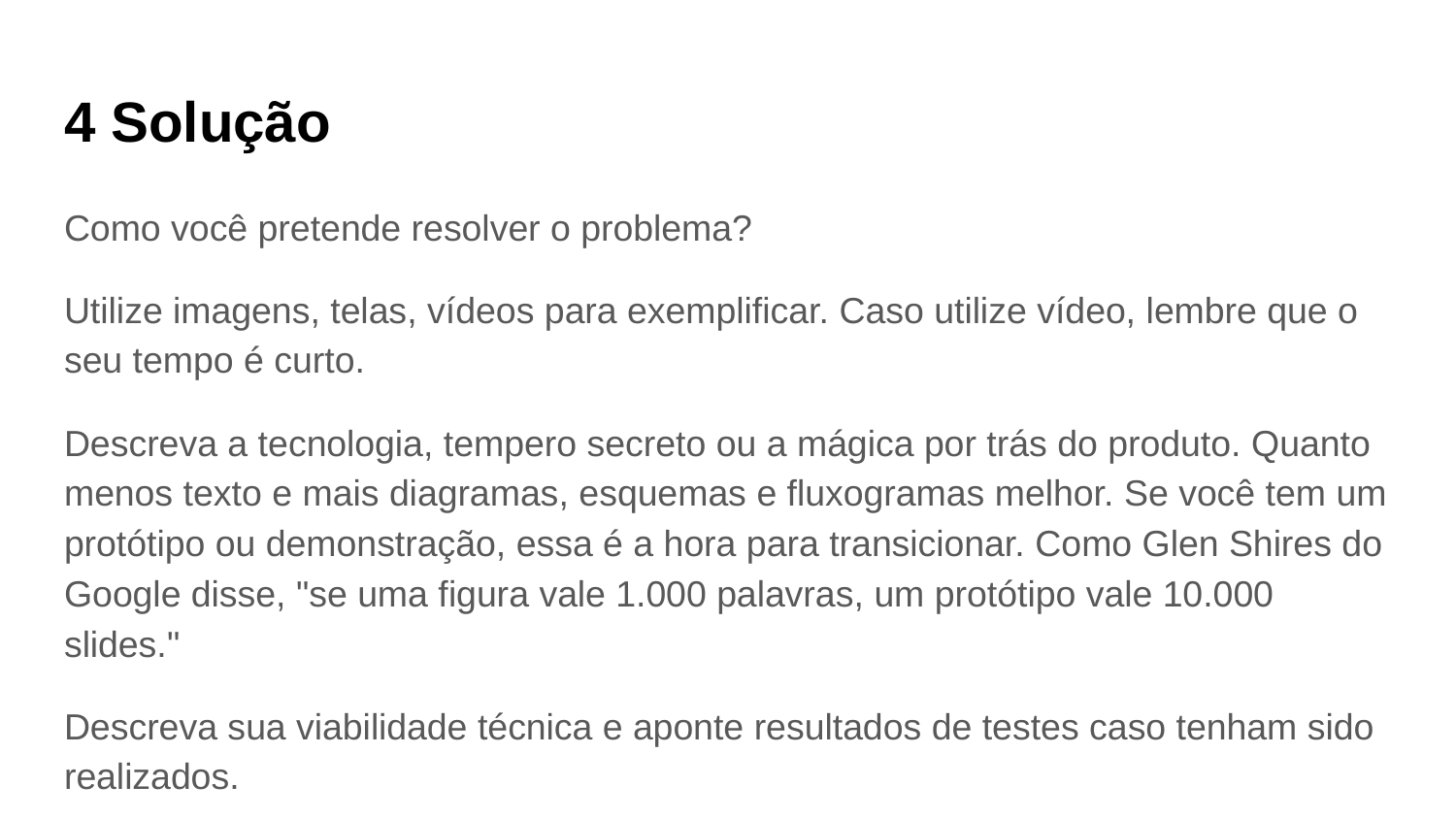

4 Solução
Como você pretende resolver o problema?
Utilize imagens, telas, vídeos para exemplificar. Caso utilize vídeo, lembre que o seu tempo é curto.
Descreva a tecnologia, tempero secreto ou a mágica por trás do produto. Quanto menos texto e mais diagramas, esquemas e fluxogramas melhor. Se você tem um protótipo ou demonstração, essa é a hora para transicionar. Como Glen Shires do Google disse, "se uma figura vale 1.000 palavras, um protótipo vale 10.000 slides."
Descreva sua viabilidade técnica e aponte resultados de testes caso tenham sido realizados.